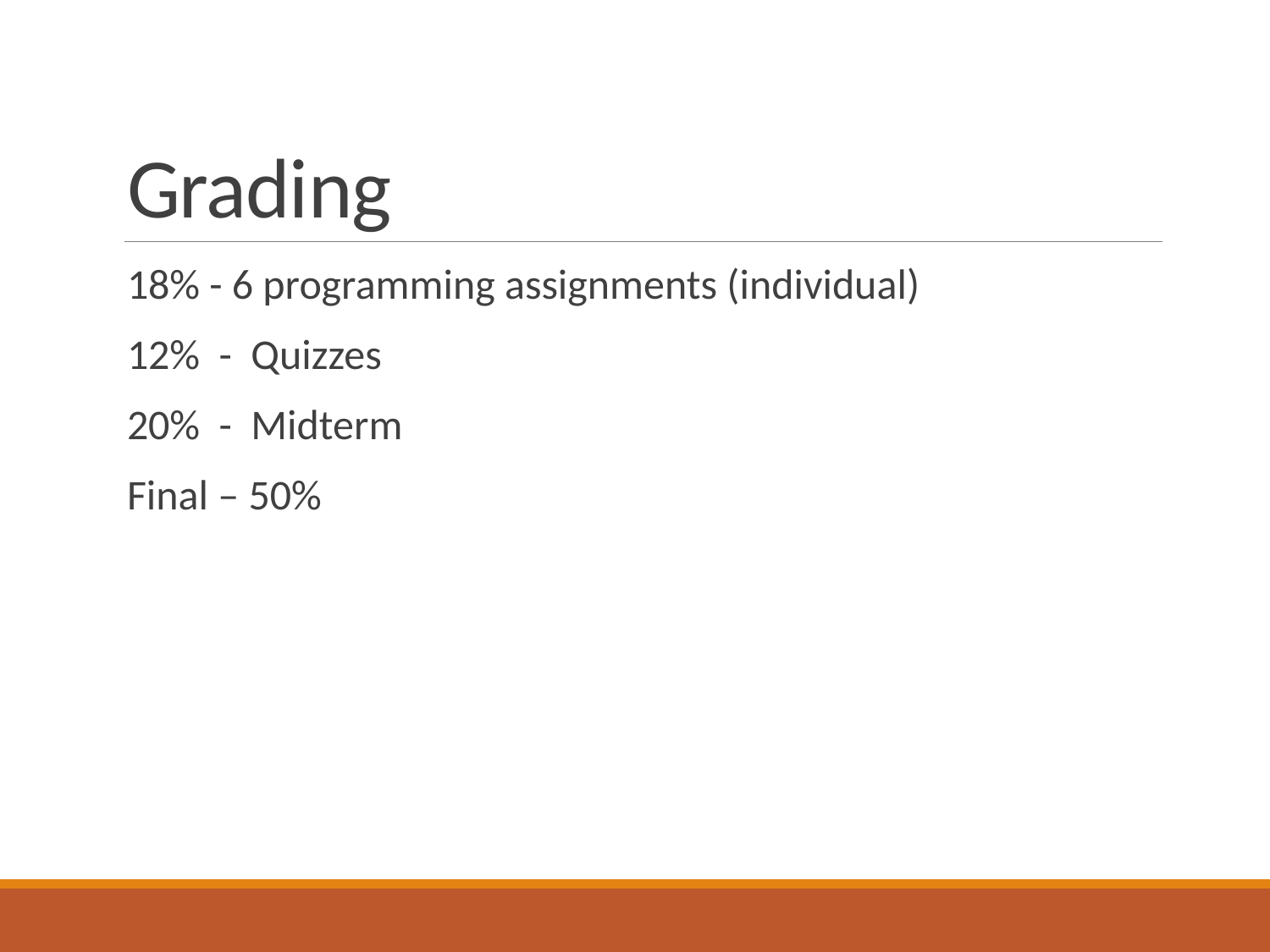

# Grading
18% - 6 programming assignments (individual)
12%  -  Quizzes
20%  -  Midterm
Final – 50%